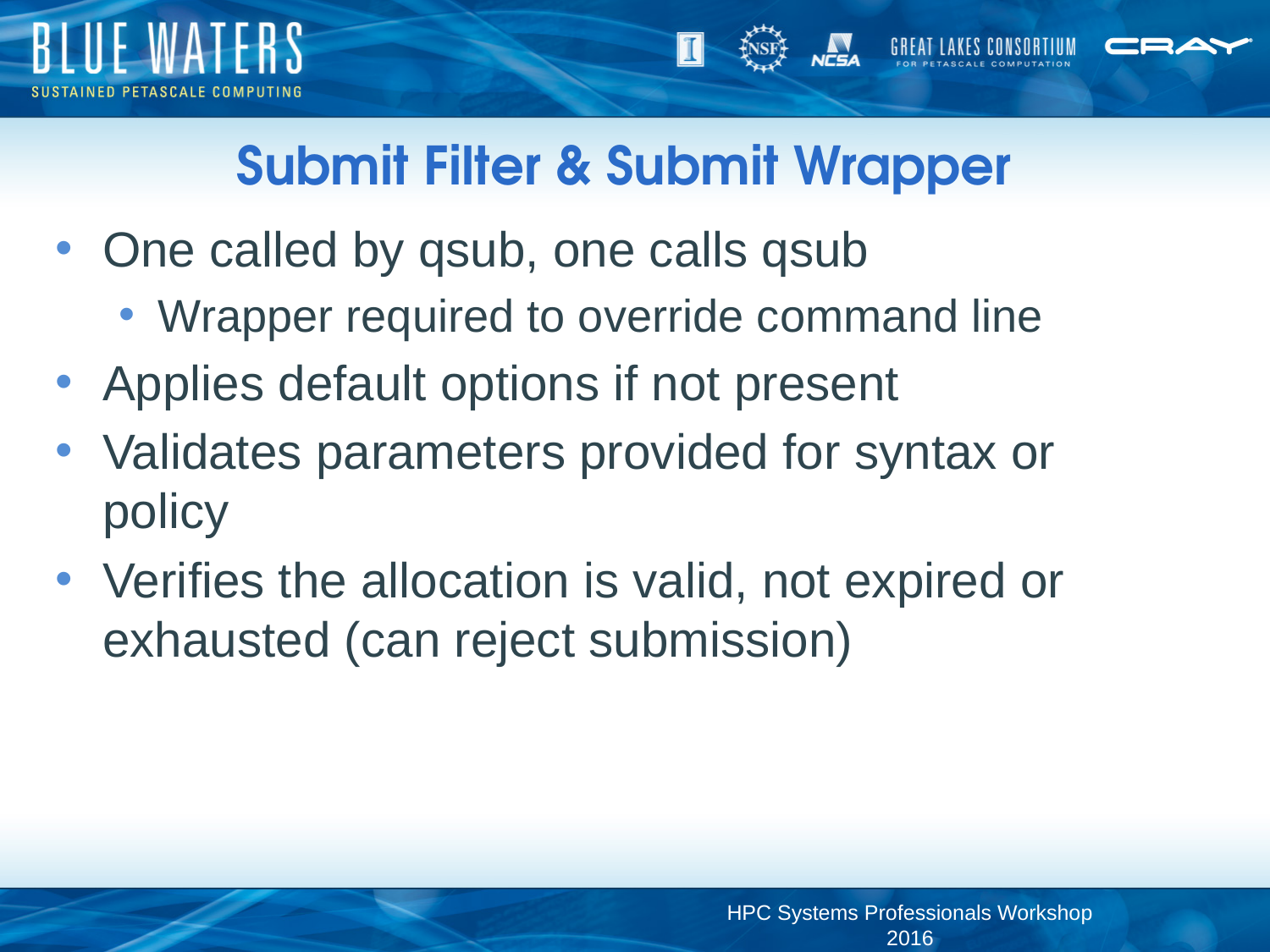

# Submit Filter & Submit Wrapper
One called by qsub, one calls qsub
Wrapper required to override command line
Applies default options if not present
Validates parameters provided for syntax or policy
Verifies the allocation is valid, not expired or exhausted (can reject submission)

HPC Systems Professionals Workshop 2016